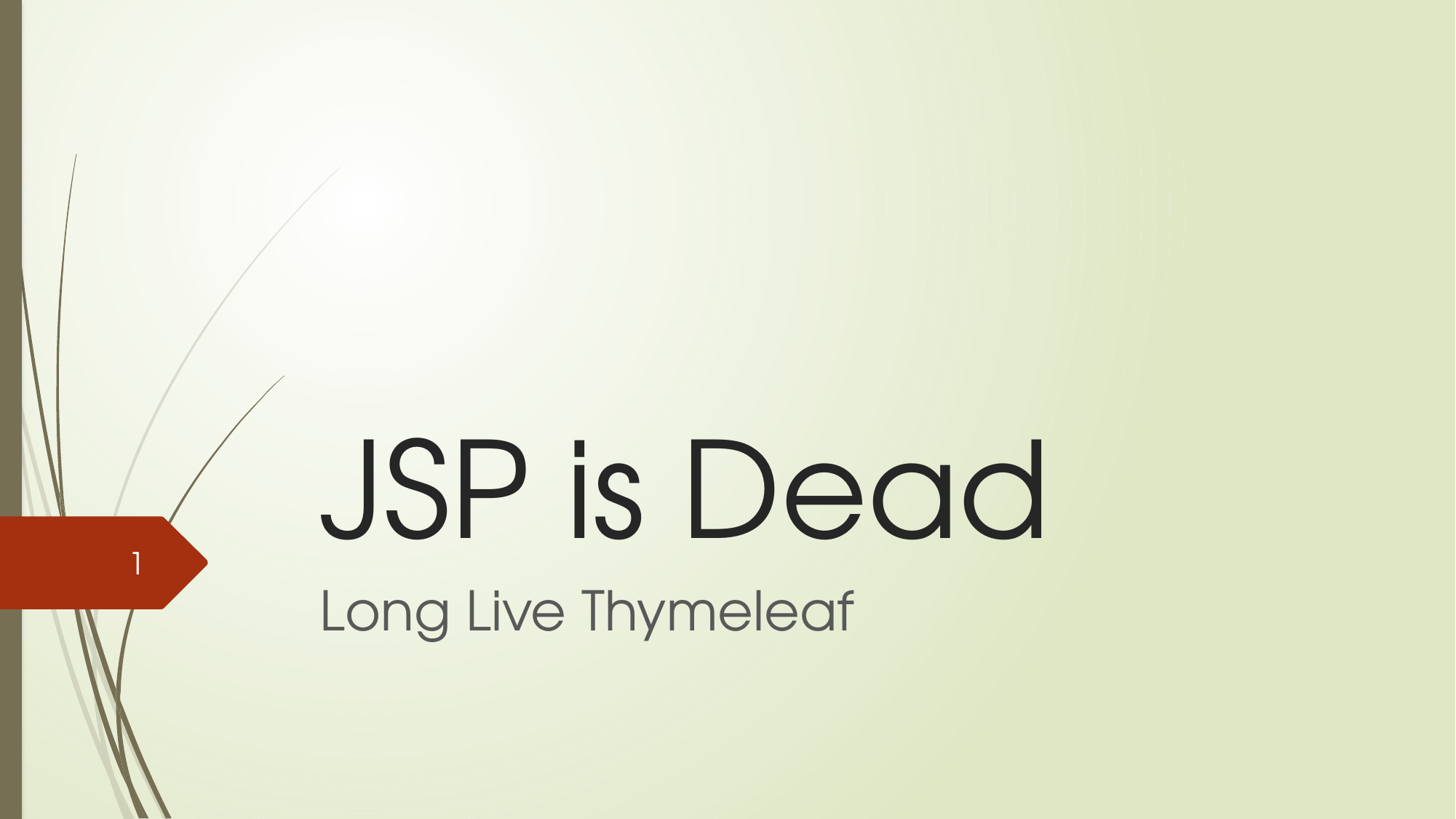

# JSP is Dead
1
Long Live Thymeleaf